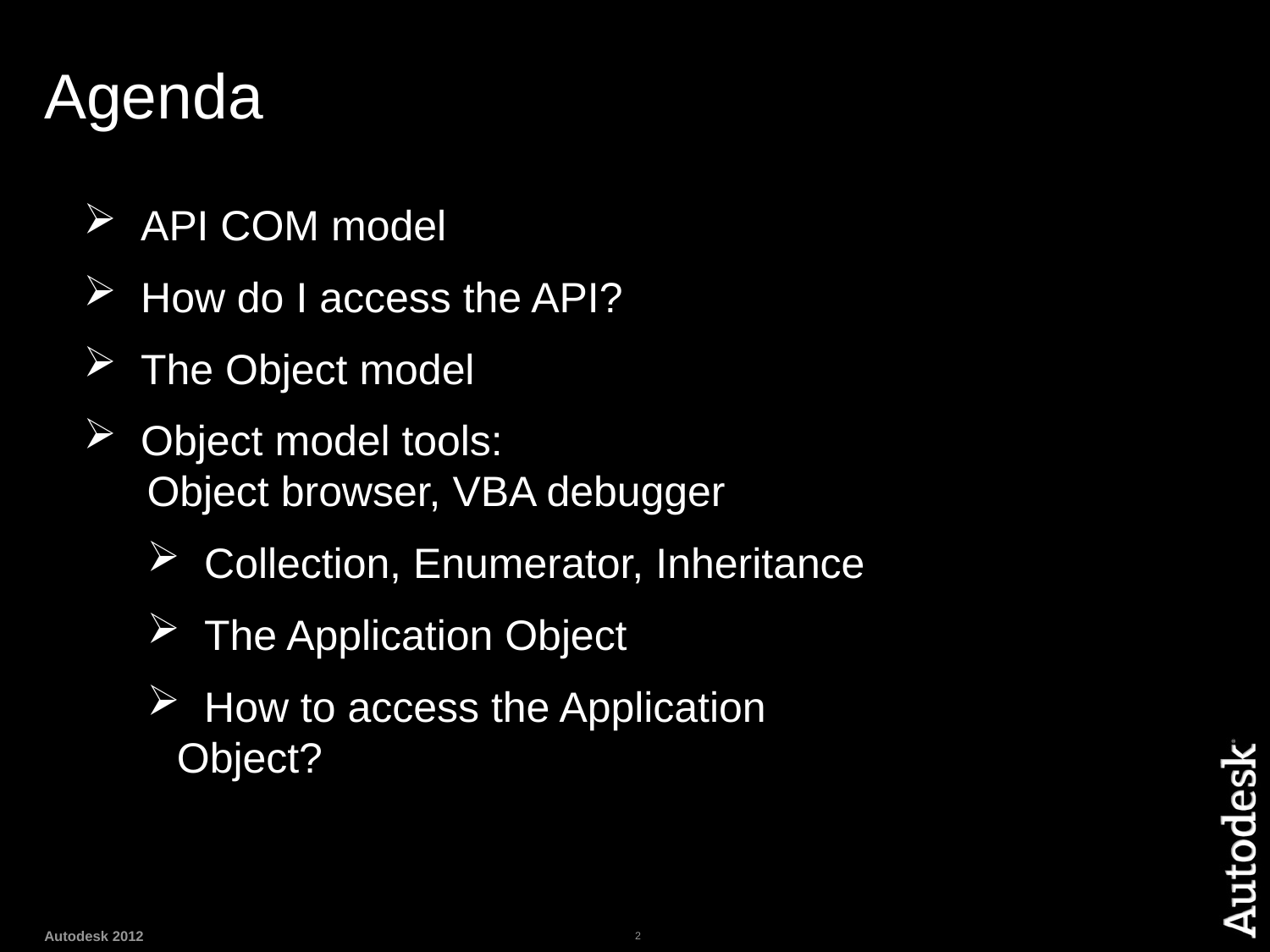

# Agenda
  API COM model

  How do I access the API?

  The Object model

  Object model tools:
Object browser, VBA debugger

  Collection, Enumerator, Inheritance

  The Application Object

  How to access the Application Object?